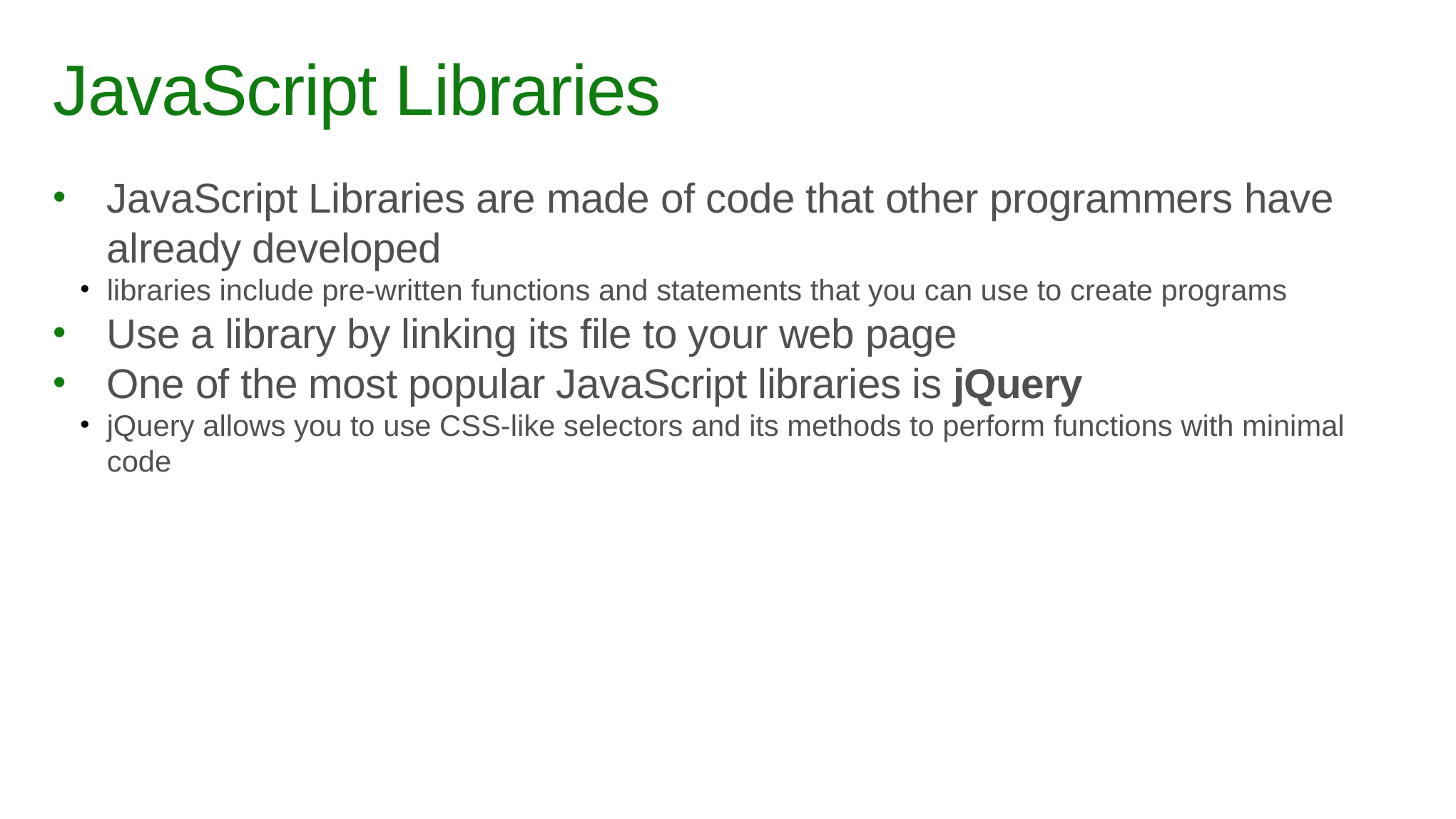

JavaScript Libraries
JavaScript Libraries are made of code that other programmers have already developed
libraries include pre-written functions and statements that you can use to create programs
Use a library by linking its file to your web page
One of the most popular JavaScript libraries is jQuery
jQuery allows you to use CSS-like selectors and its methods to perform functions with minimal code